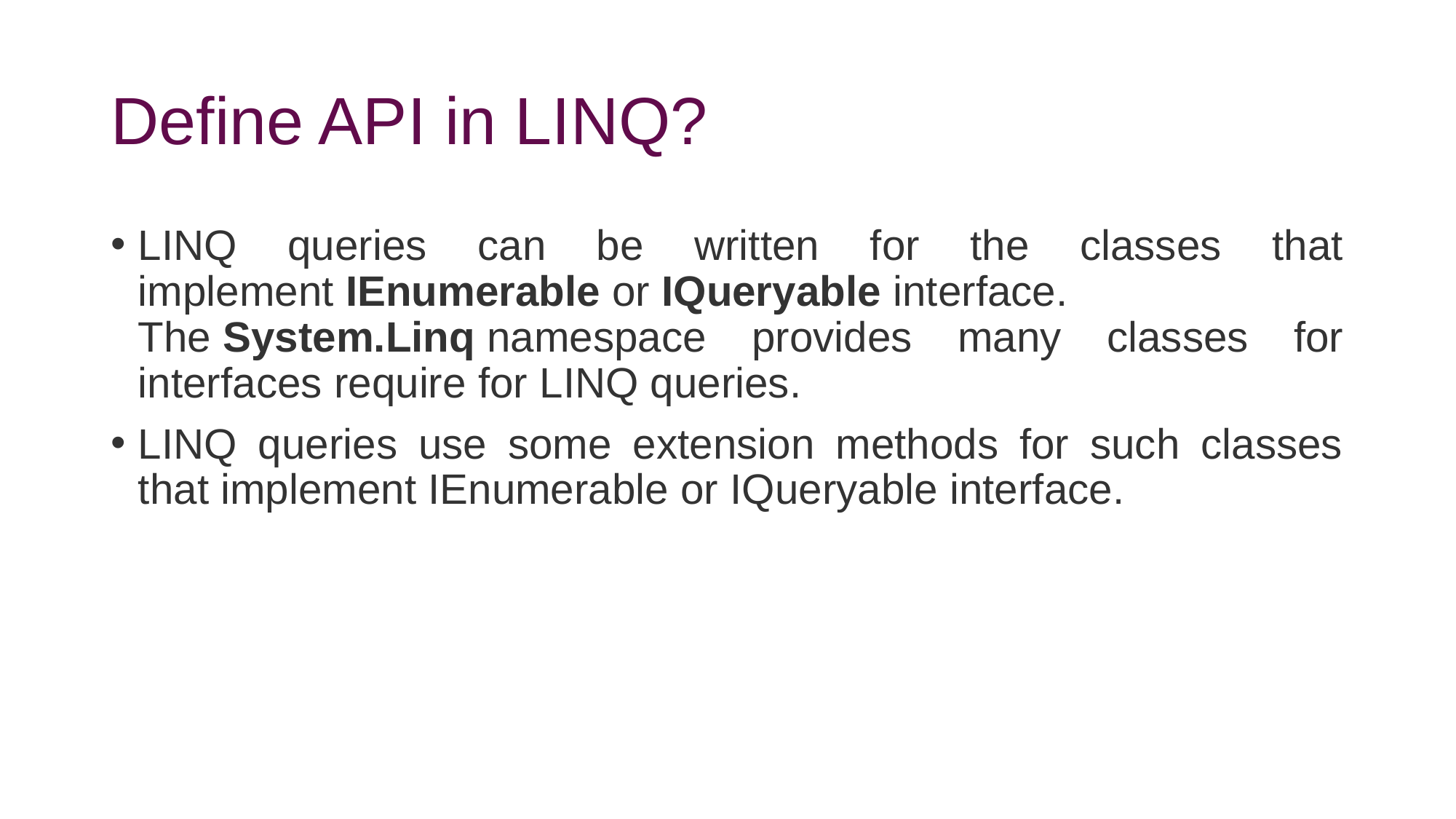

# Define API in LINQ?
LINQ queries can be written for the classes that implement IEnumerable or IQueryable interface. The System.Linq namespace provides many classes for interfaces require for LINQ queries.
LINQ queries use some extension methods for such classes that implement IEnumerable or IQueryable interface.